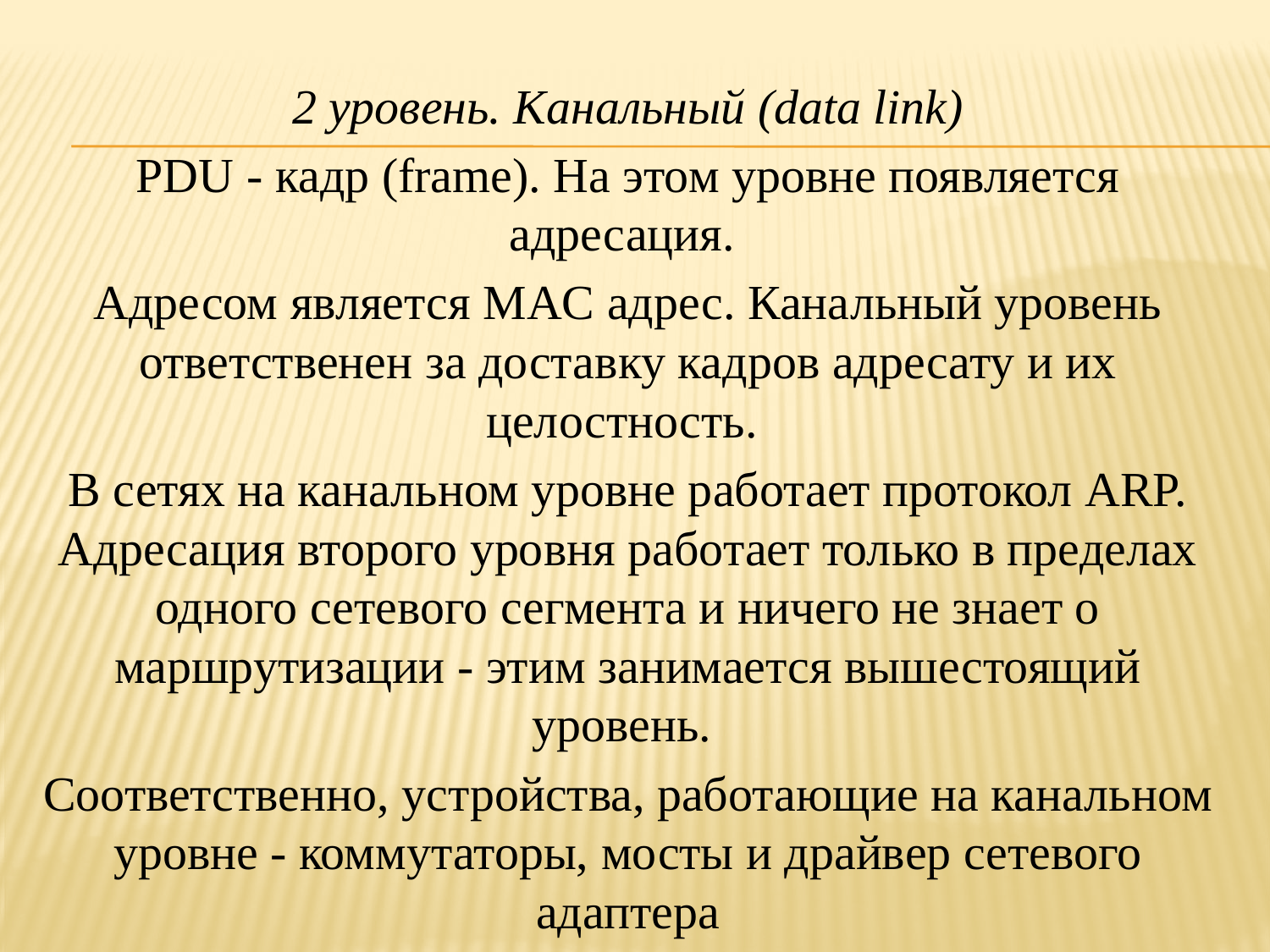

2 уровень. Канальный (data link)
PDU - кадр (frame). На этом уровне появляется адресация.
Адресом является MAC адрес. Канальный уровень ответственен за доставку кадров адресату и их целостность.
В сетях на канальном уровне работает протокол ARP. Адресация второго уровня работает только в пределах одного сетевого сегмента и ничего не знает о маршрутизации - этим занимается вышестоящий уровень.
Соответственно, устройства, работающие на канальном уровне - коммутаторы, мосты и драйвер сетевого адаптера